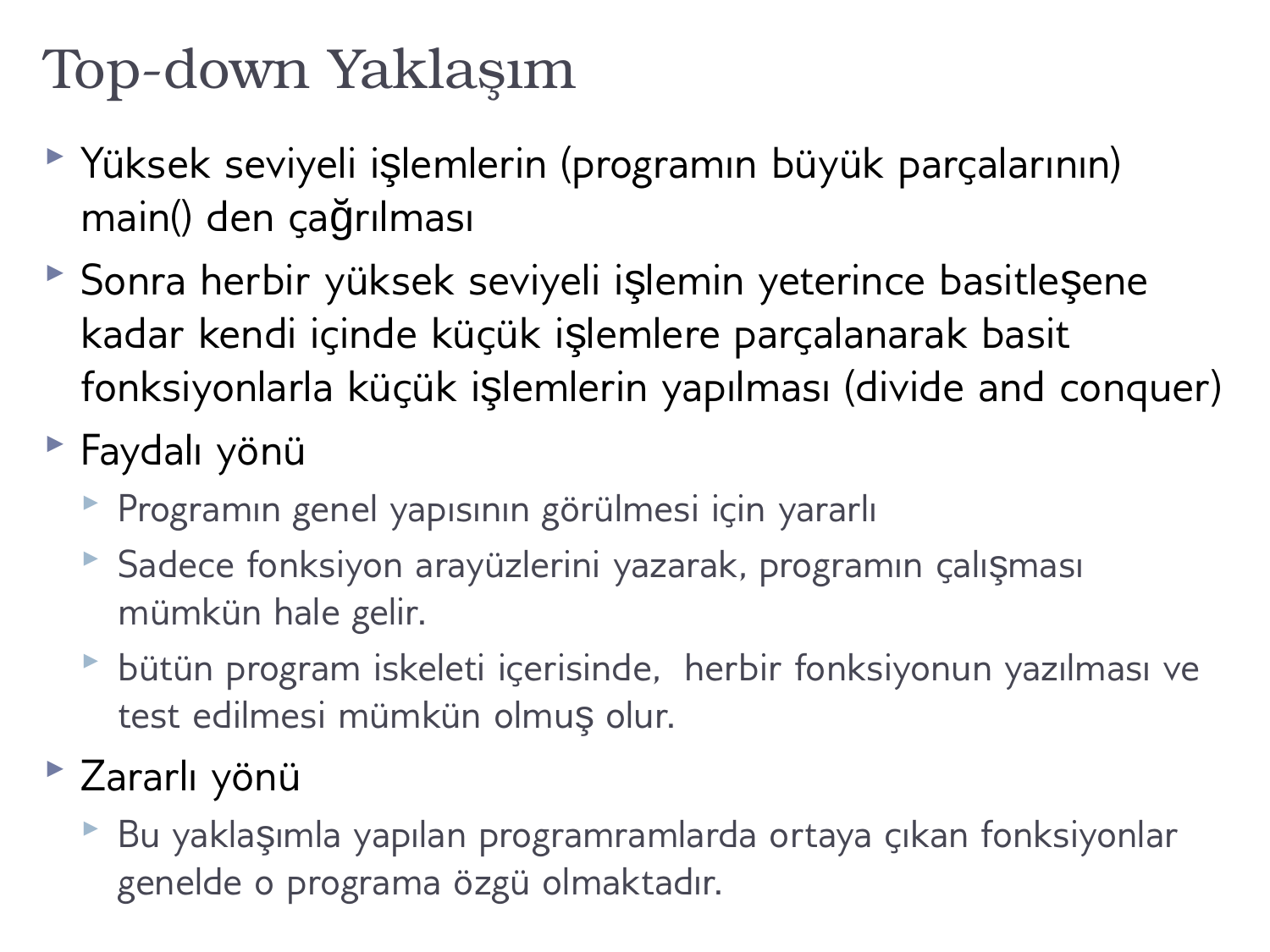

# Top-down Yaklaşım
Yüksek seviyeli işlemlerin (programın büyük parçalarının) main() den çağrılması
Sonra herbir yüksek seviyeli işlemin yeterince basitleşene kadar kendi içinde küçük işlemlere parçalanarak basit fonksiyonlarla küçük işlemlerin yapılması (divide and conquer)
Faydalı yönü
Programın genel yapısının görülmesi için yararlı
Sadece fonksiyon arayüzlerini yazarak, programın çalışması mümkün hale gelir.
bütün program iskeleti içerisinde,  herbir fonksiyonun yazılması ve test edilmesi mümkün olmuş olur.
Zararlı yönü
Bu yaklaşımla yapılan programramlarda ortaya çıkan fonksiyonlar genelde o programa özgü olmaktadır.